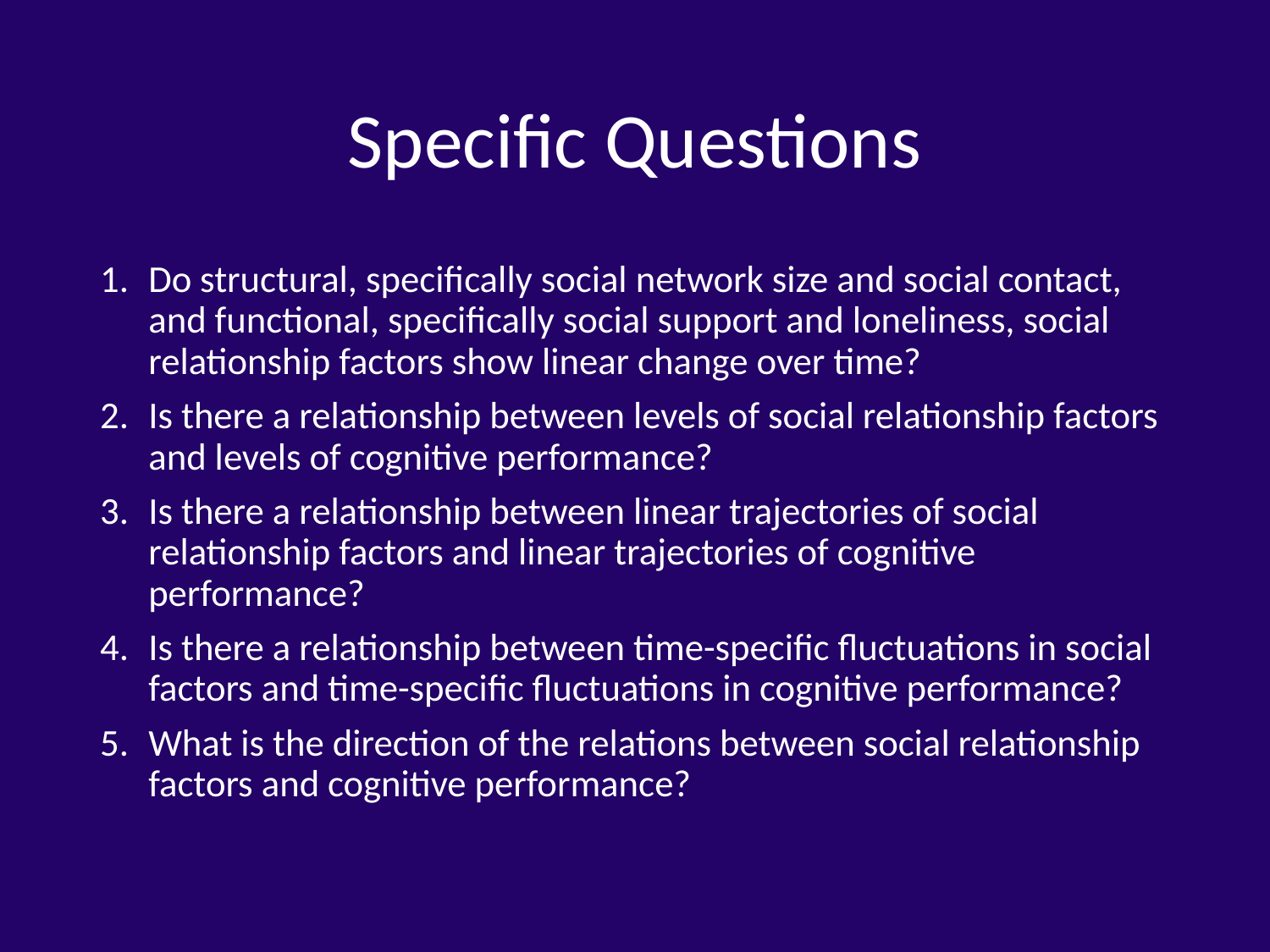

# Specific Questions
Do structural, specifically social network size and social contact, and functional, specifically social support and loneliness, social relationship factors show linear change over time?
Is there a relationship between levels of social relationship factors and levels of cognitive performance?
Is there a relationship between linear trajectories of social relationship factors and linear trajectories of cognitive performance?
Is there a relationship between time-specific fluctuations in social factors and time-specific fluctuations in cognitive performance?
What is the direction of the relations between social relationship factors and cognitive performance?